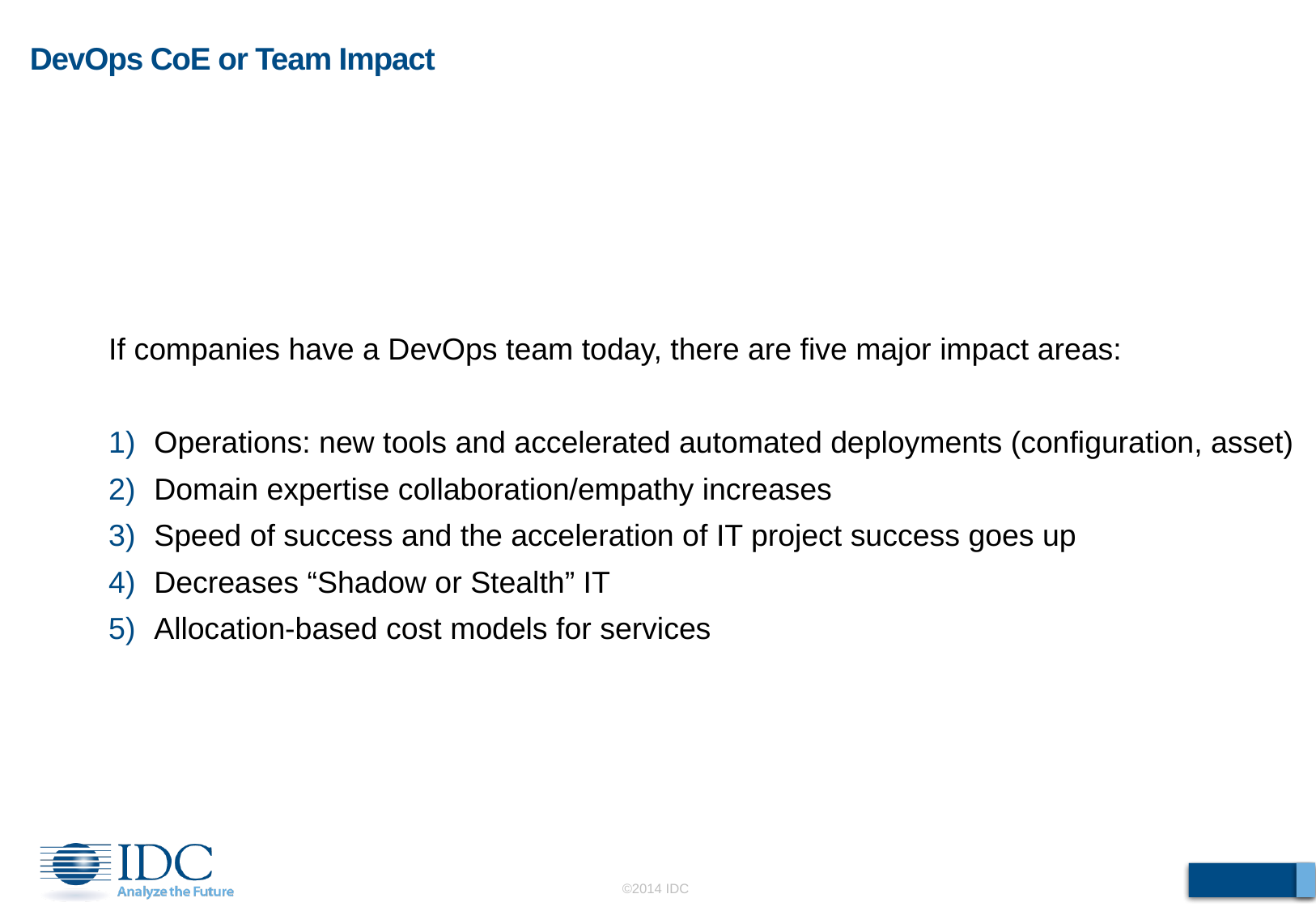

# DevOps CoE or Team Impact
If companies have a DevOps team today, there are five major impact areas:

Operations: new tools and accelerated automated deployments (configuration, asset)
Domain expertise collaboration/empathy increases
Speed of success and the acceleration of IT project success goes up
Decreases “Shadow or Stealth” IT
Allocation-based cost models for services
 ©2014 IDC